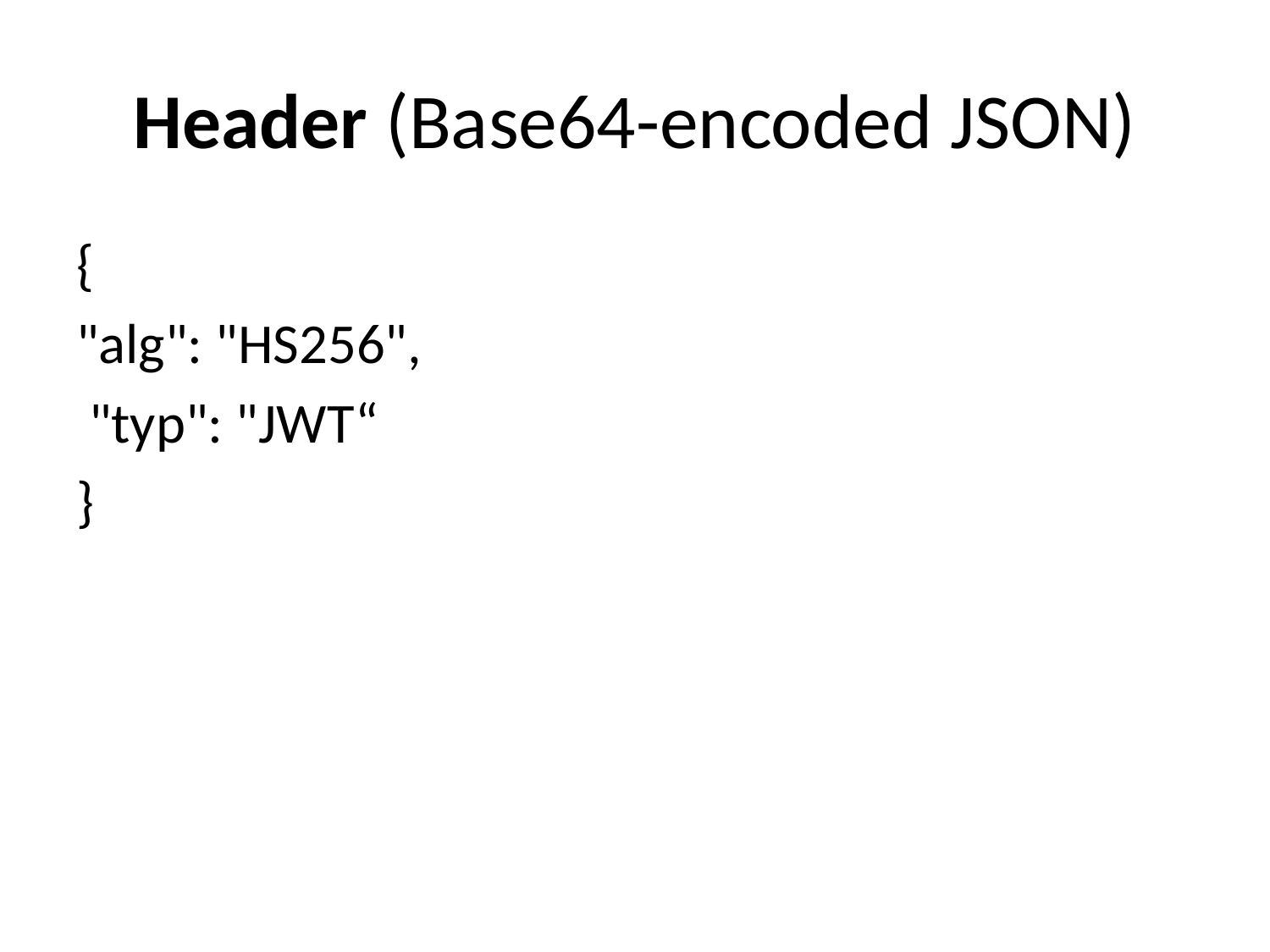

# Header (Base64-encoded JSON)
{
"alg": "HS256",
 "typ": "JWT“
}